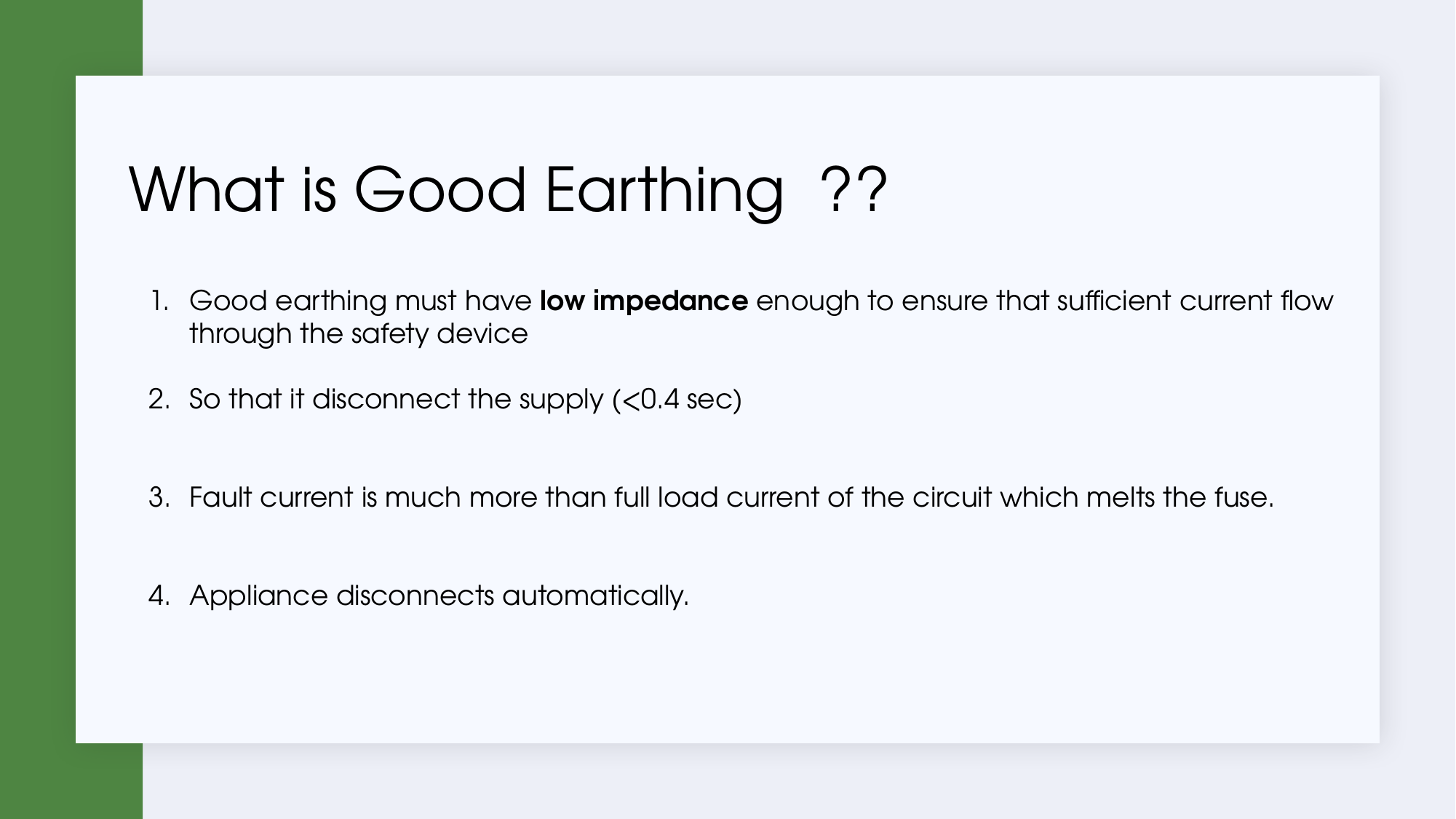

What is Good Earthing  ??
Good earthing must have low impedance enough to ensure that sufficient current flow through the safety device

So that it disconnect the supply (<0.4 sec)

Fault current is much more than full load current of the circuit which melts the fuse.

Appliance disconnects automatically.